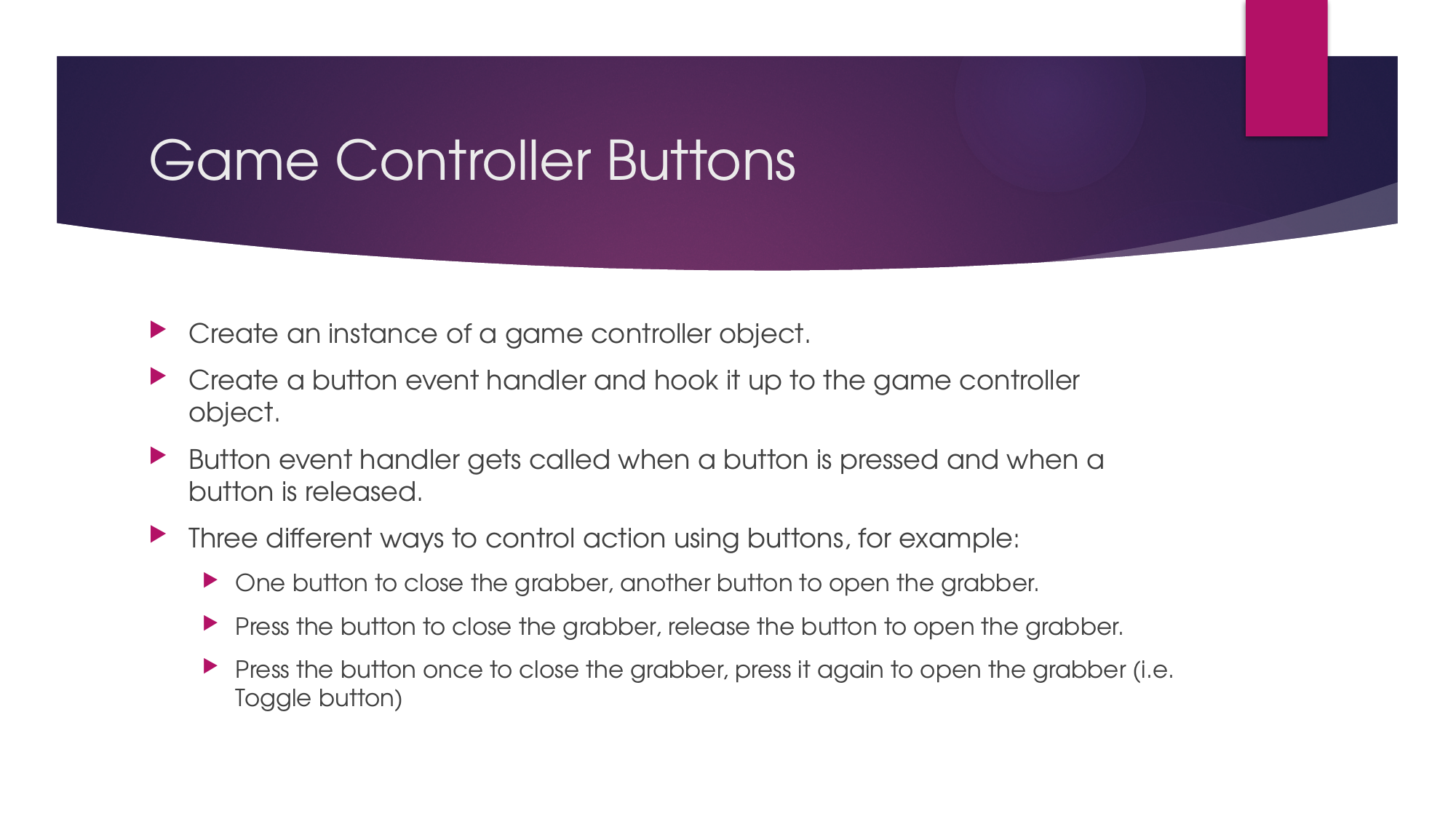

# Game Controller Buttons
Create an instance of a game controller object.
Create a button event handler and hook it up to the game controller object.
Button event handler gets called when a button is pressed and when a button is released.
Three different ways to control action using buttons, for example:
One button to close the grabber, another button to open the grabber.
Press the button to close the grabber, release the button to open the grabber.
Press the button once to close the grabber, press it again to open the grabber (i.e. Toggle button)